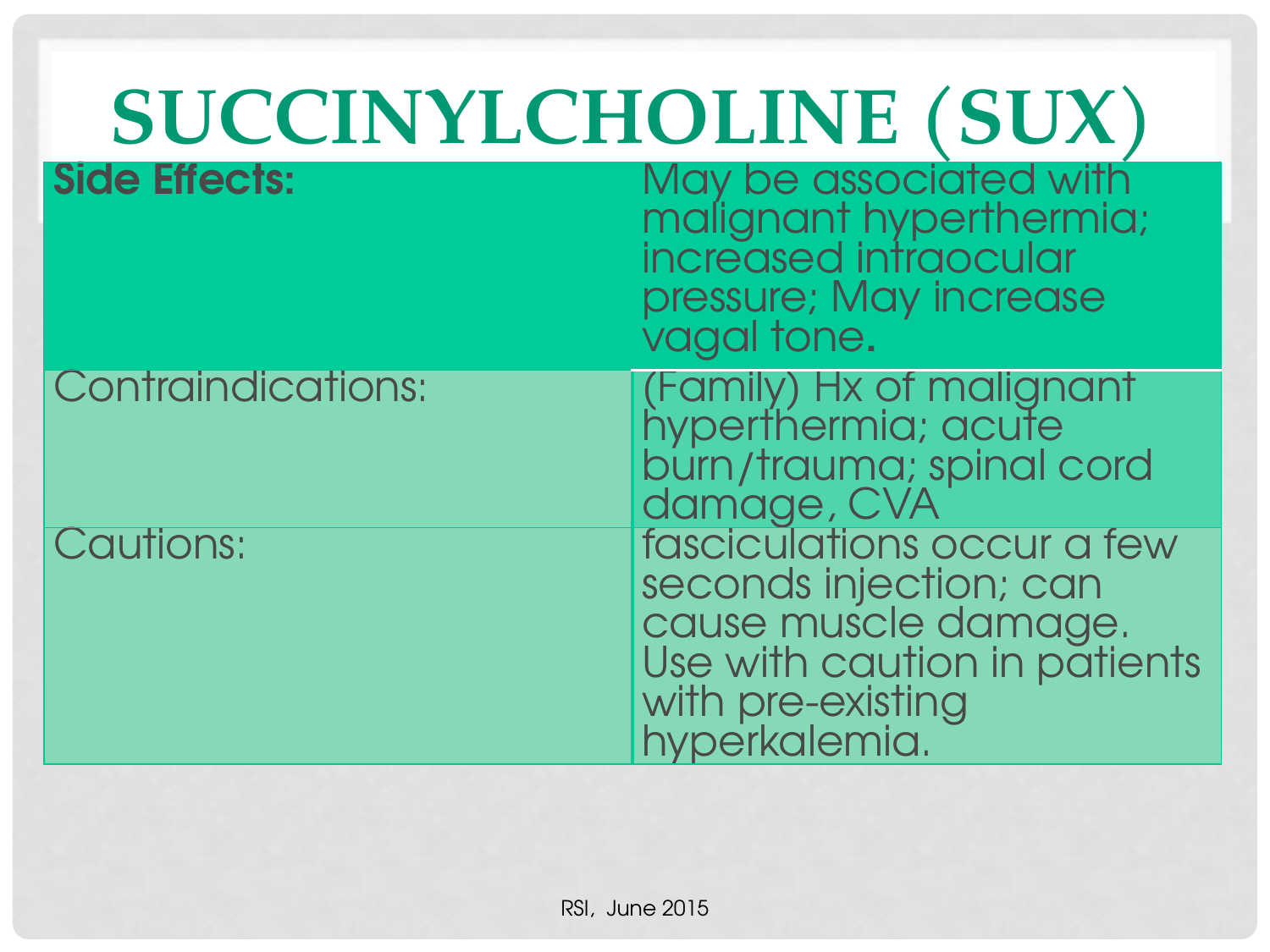

# Succinylcholine (Sux)
| Side Effects: | May be associated with malignant hyperthermia; increased intraocular pressure; May increase vagal tone. |
| --- | --- |
| Contraindications: | (Family) Hx of malignant hyperthermia; acute burn/trauma; spinal cord damage, CVA |
| Cautions: | fasciculations occur a few seconds injection; can cause muscle damage. Use with caution in patients with pre-existing hyperkalemia. |
RSI,  June 2015